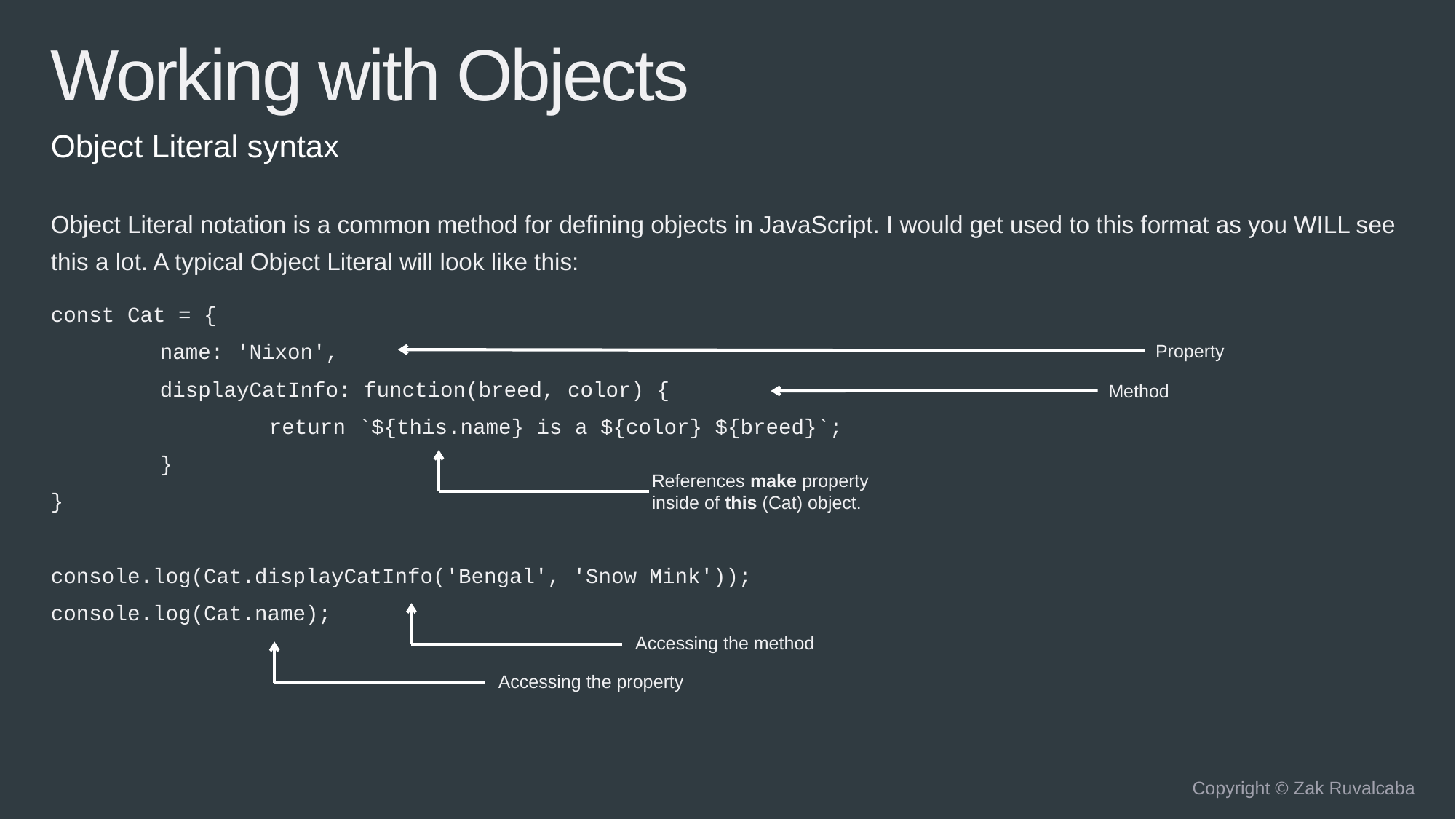

# Working with Objects
Object Literal syntax
Object Literal notation is a common method for defining objects in JavaScript. I would get used to this format as you WILL see this a lot. A typical Object Literal will look like this:
const Cat = {
	name: 'Nixon',
	displayCatInfo: function(breed, color) {
		return `${this.name} is a ${color} ${breed}`;
	}
}

console.log(Cat.displayCatInfo('Bengal', 'Snow Mink'));
console.log(Cat.name);
Property
Method
References make property
inside of this (Cat) object.
Accessing the method
Accessing the property